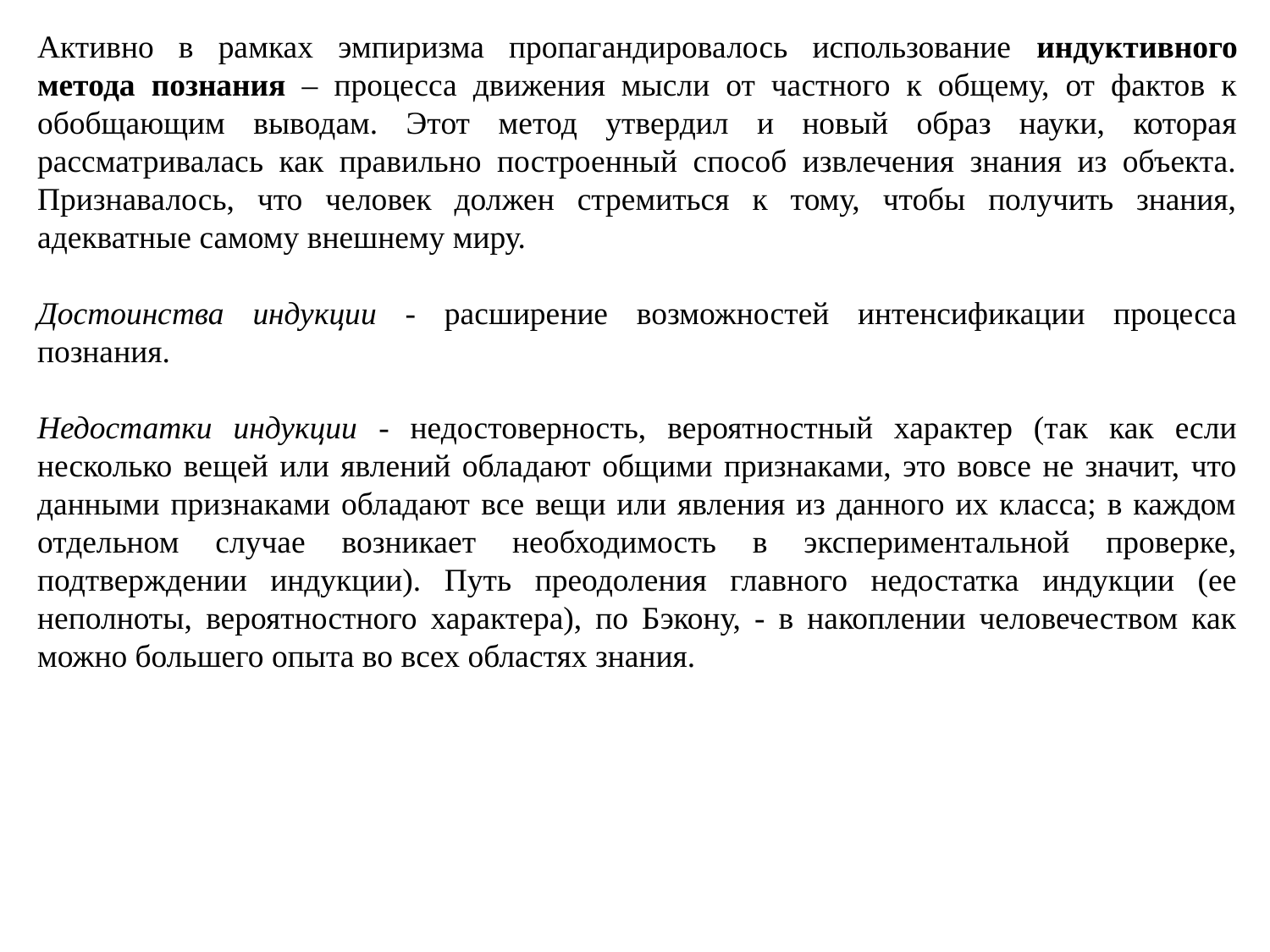

Активно в рамках эмпиризма пропагандировалось использование индуктивного метода познания – процесса движения мысли от частного к общему, от фактов к обобщающим выводам. Этот метод утвердил и новый образ науки, которая рассматривалась как правильно построенный способ извлечения знания из объекта. Признавалось, что человек должен стремиться к тому, чтобы получить знания, адекватные самому внешнему миру.

Достоинства индукции - расширение возможностей интенсификации процесса познания.

Недостатки индукции - недостоверность, вероятностный характер (так как если несколько вещей или явлений обладают общими признаками, это вовсе не значит, что данными признаками обладают все вещи или явления из данного их класса; в каждом отдельном случае возникает необходимость в экспериментальной проверке, подтверждении индукции). Путь преодоления главного недостатка индукции (ее неполноты, вероятностного характера), по Бэкону, - в накоплении человечеством как можно большего опыта во всех областях знания.